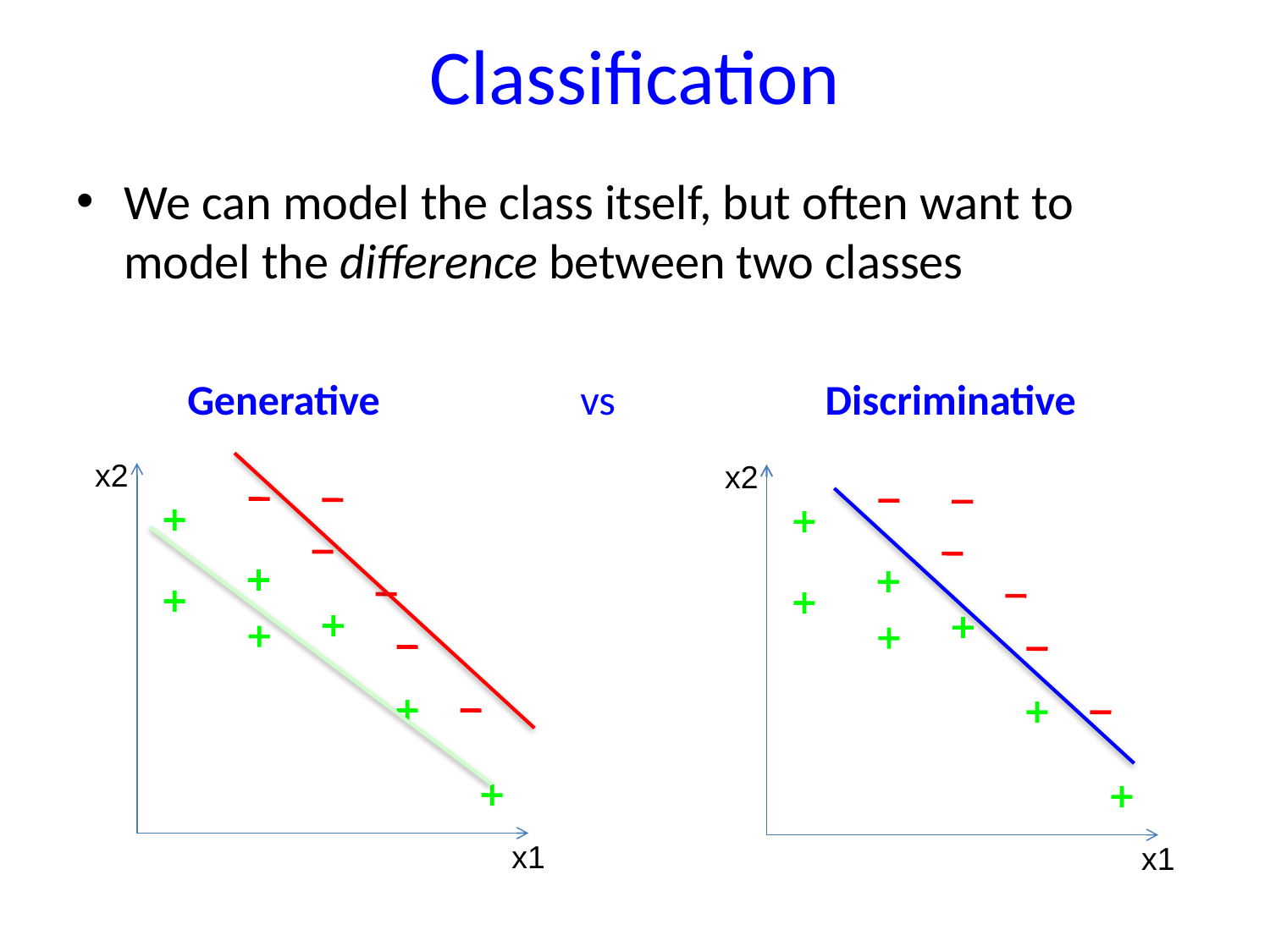

# Classification
We can model the class itself, but often want to model the difference between two classes

     Generative                     vs                      Discriminative

x2
x2

x1
x1